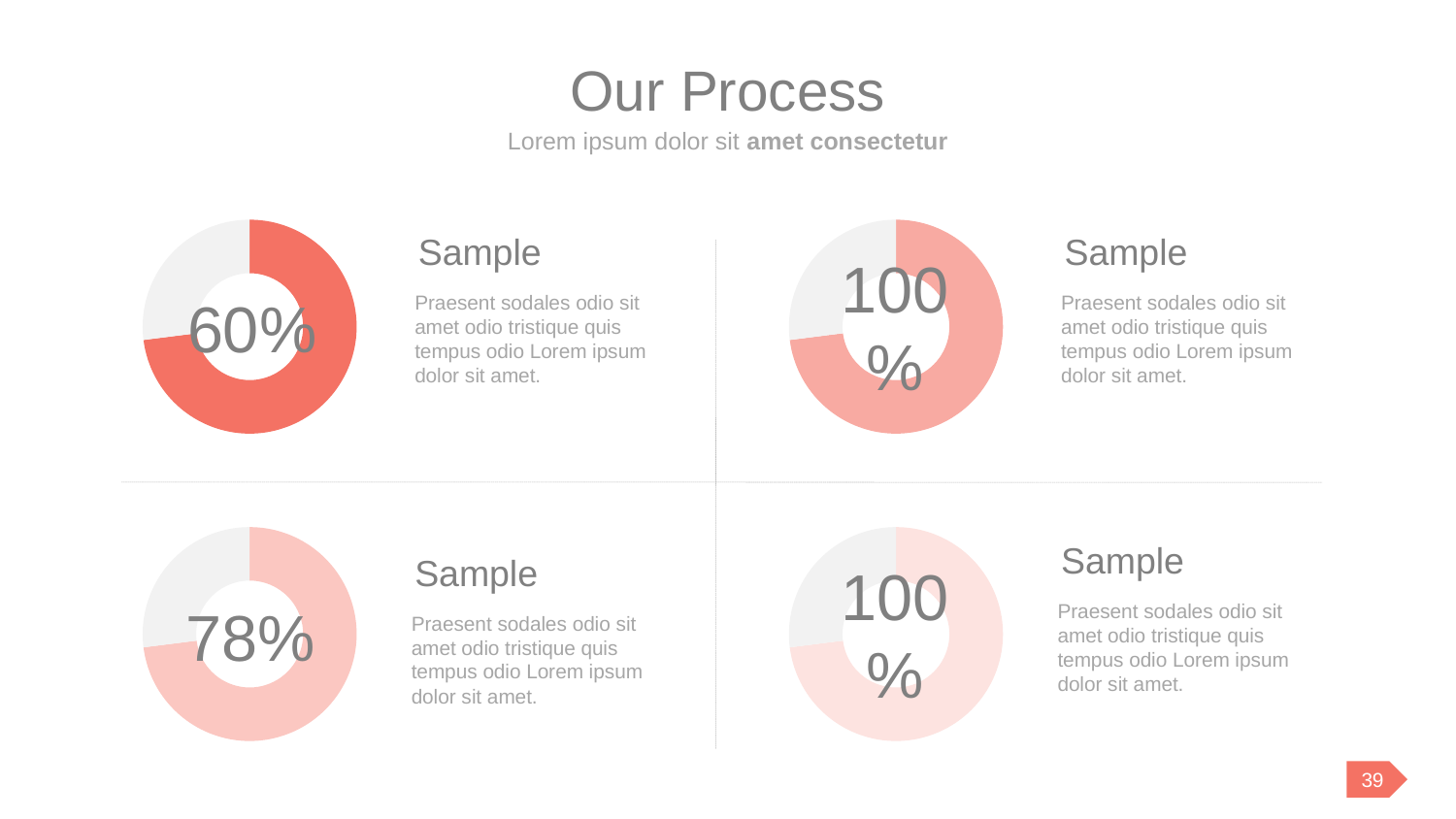

# Our Process
Lorem ipsum dolor sit amet consectetur

### Chart

| Category | Column1 |
|---|---|
|  | 73.0 |
|  | 27.0 |
60%

### Chart

| Category | Column1 |
|---|---|
|  | 73.0 |
|  | 27.0 |
100%
Sample
Sample
Praesent sodales odio sit amet odio tristique quis tempus odio Lorem ipsum dolor sit amet.
Praesent sodales odio sit amet odio tristique quis tempus odio Lorem ipsum dolor sit amet.

### Chart

| Category | Column1 |
|---|---|
|  | 73.0 |
|  | 27.0 |
78%

### Chart

| Category | Column1 |
|---|---|
|  | 73.0 |
|  | 27.0 |
100%
Sample
Sample
Praesent sodales odio sit amet odio tristique quis tempus odio Lorem ipsum dolor sit amet.
Praesent sodales odio sit amet odio tristique quis tempus odio Lorem ipsum dolor sit amet.
39